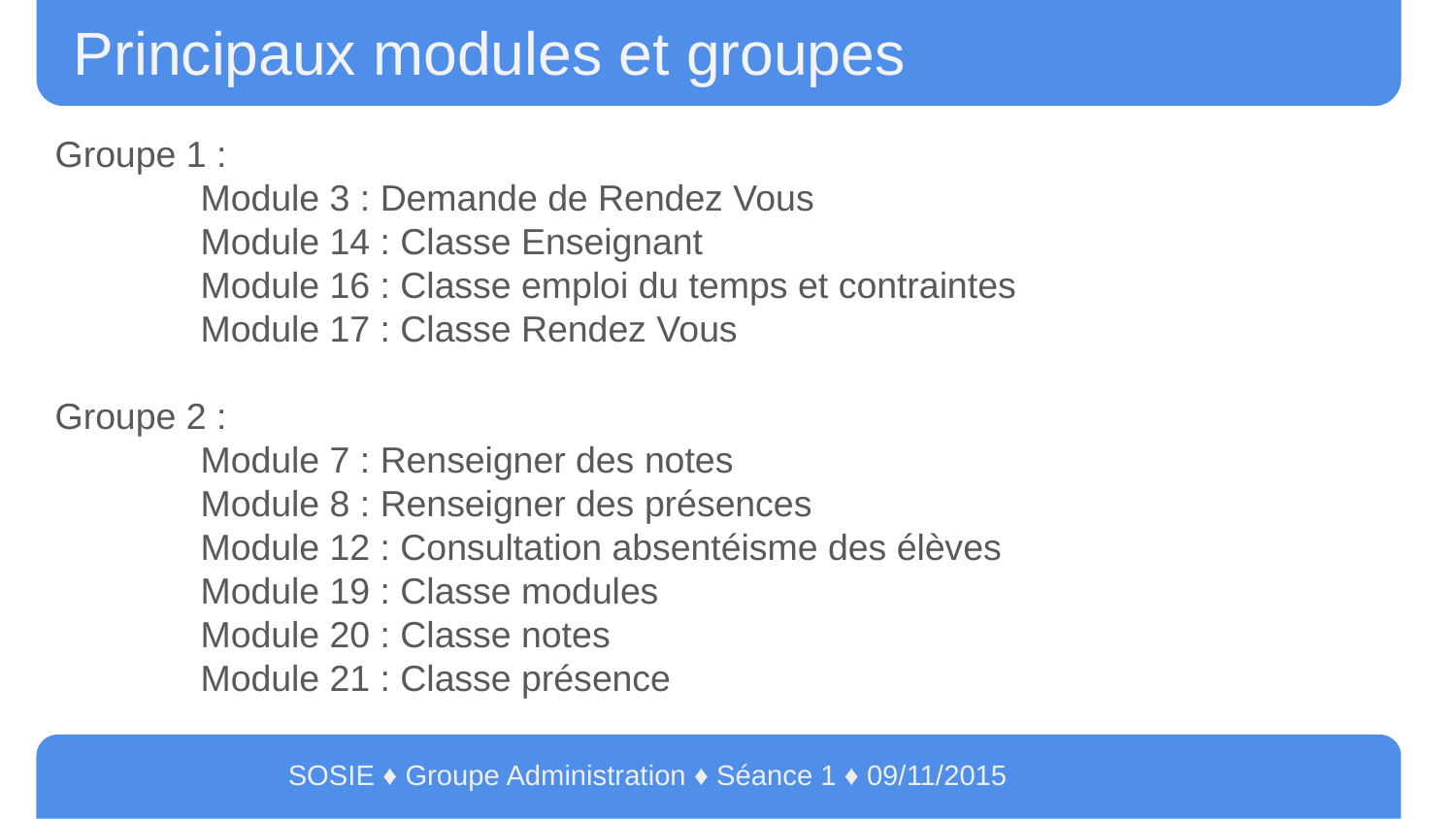

# Principaux modules et groupes
Groupe 1 :
	Module 3 : Demande de Rendez Vous
	Module 14 : Classe Enseignant
	Module 16 : Classe emploi du temps et contraintes
	Module 17 : Classe Rendez Vous

Groupe 2 :
	Module 7 : Renseigner des notes
	Module 8 : Renseigner des présences
	Module 12 : Consultation absentéisme des élèves
	Module 19 : Classe modules
	Module 20 : Classe notes
	Module 21 : Classe présence